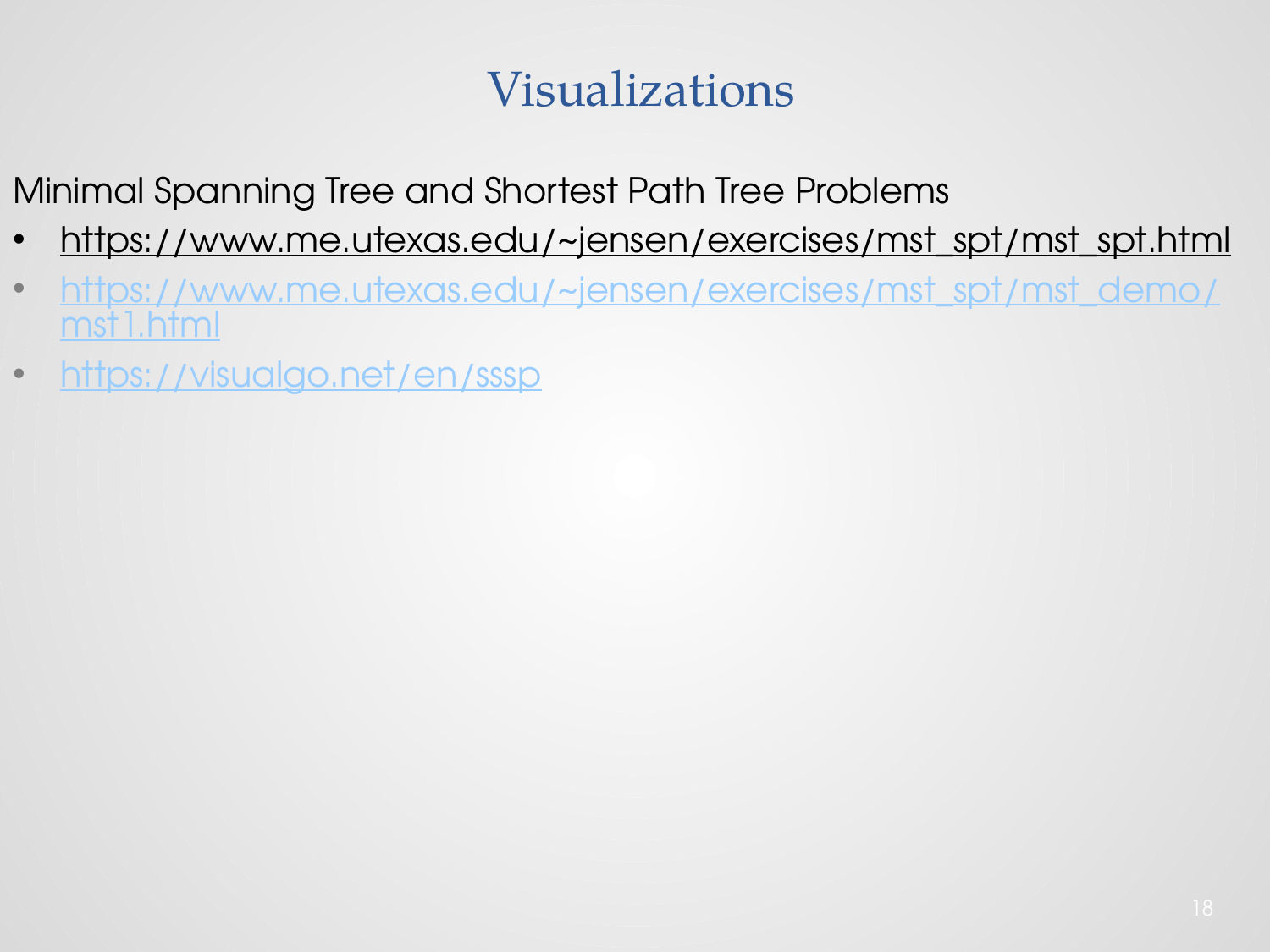

# Visualizations
Minimal Spanning Tree and Shortest Path Tree Problems
https://www.me.utexas.edu/~jensen/exercises/mst_spt/mst_spt.html
https://www.me.utexas.edu/~jensen/exercises/mst_spt/mst_demo/mst1.html
https://visualgo.net/en/sssp

18